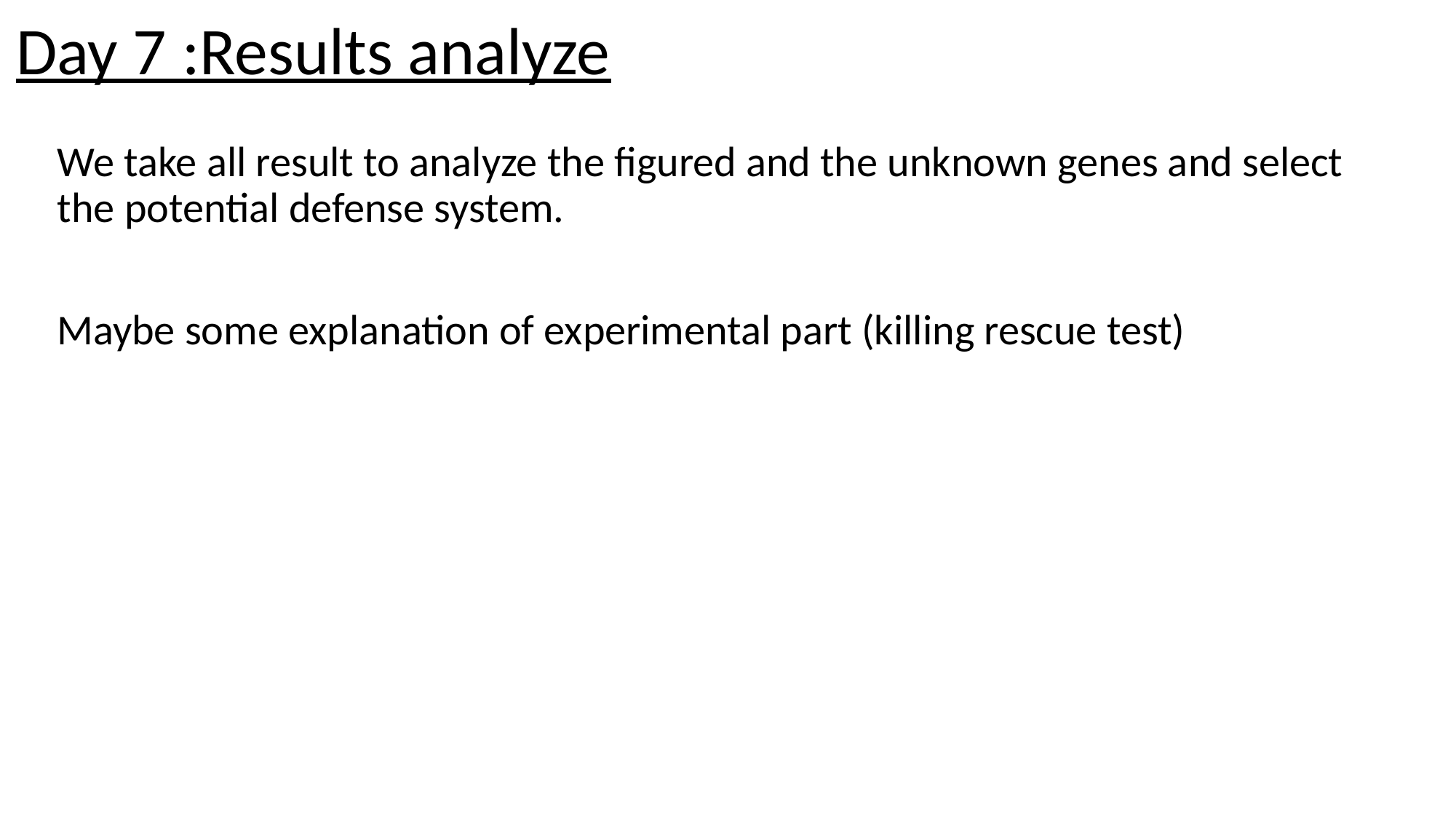

# Day 7 :Results analyze
We take all result to analyze the figured and the unknown genes and select the potential defense system.

Maybe some explanation of experimental part (killing rescue test)